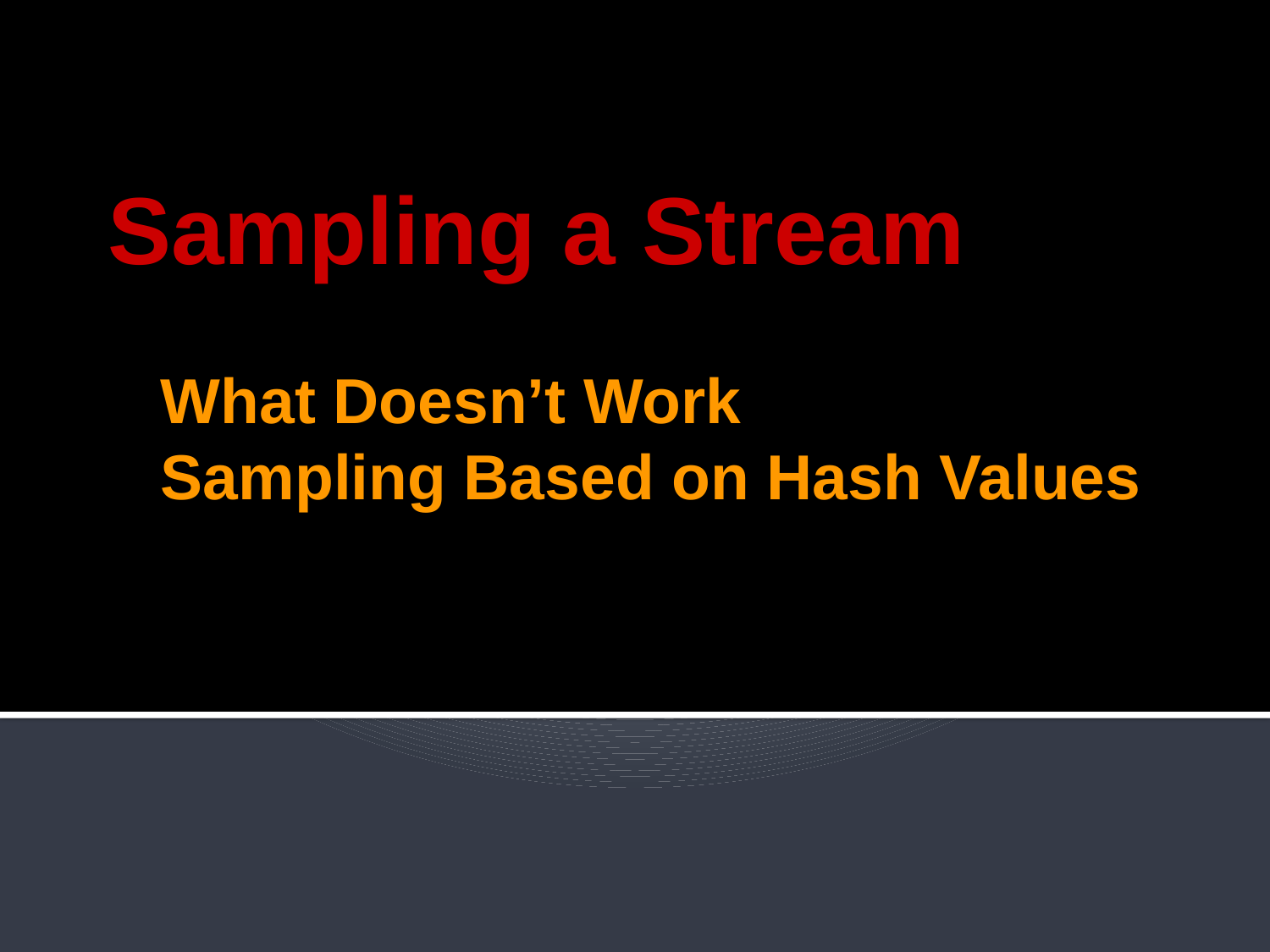

Sampling a Stream
# What Doesn’t Work Sampling Based on Hash Values